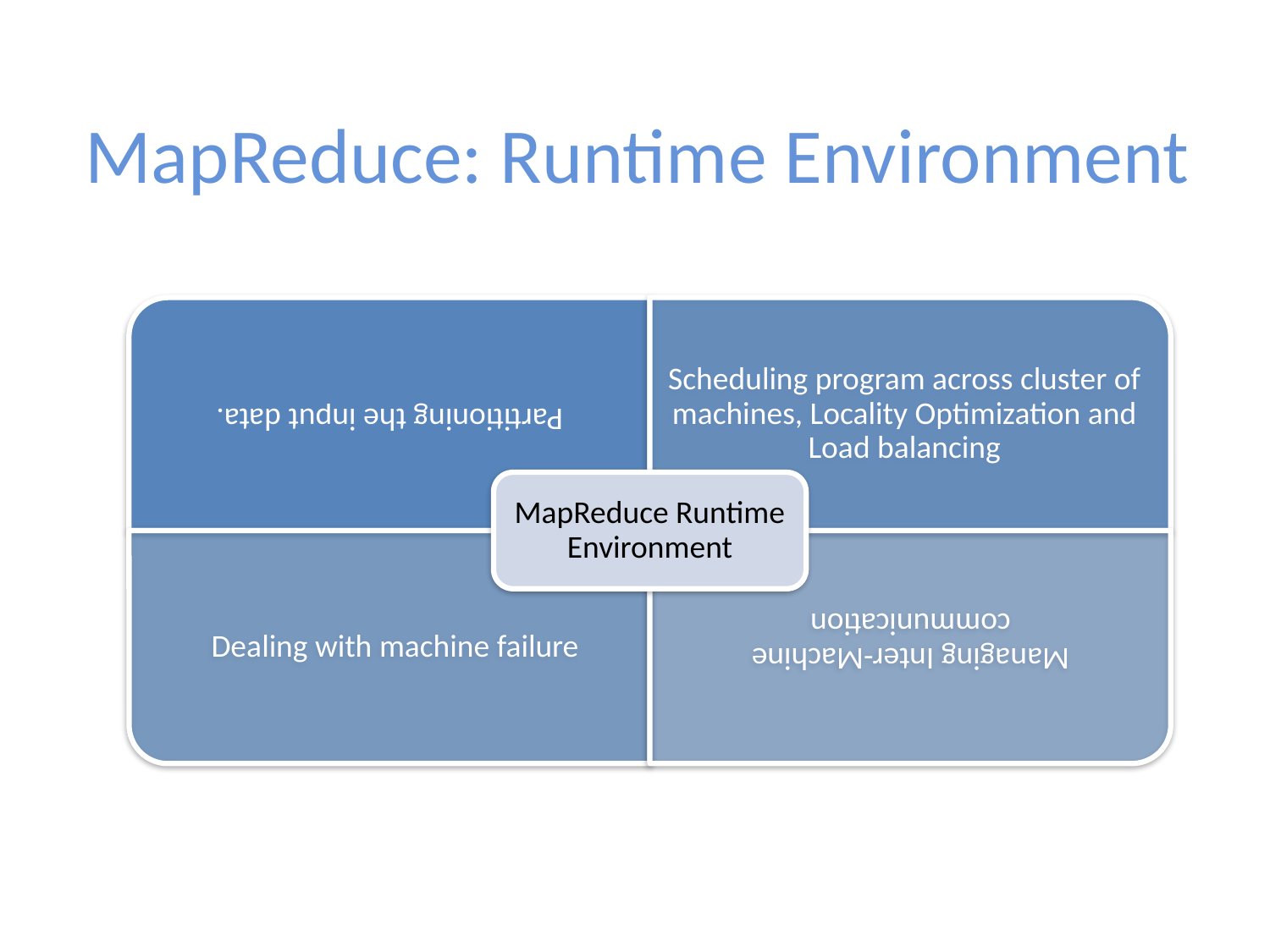

# MapReduce: Runtime Environment
Partitioning the input data.
Scheduling program across cluster of machines, Locality Optimization and Load balancing
Dealing with machine failure
Managing Inter-Machine communication
MapReduce Runtime Environment